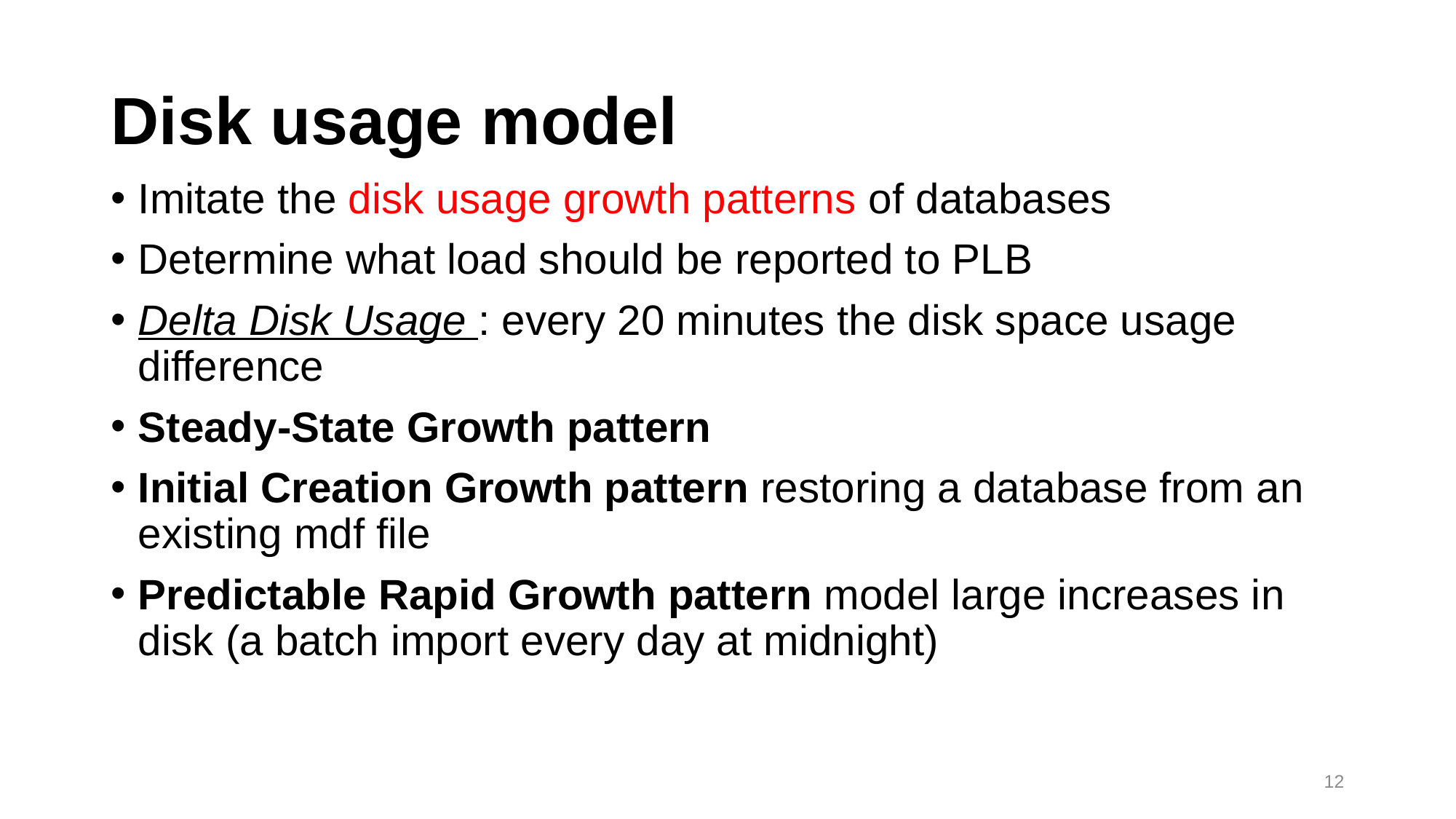

# Disk usage model
Imitate the disk usage growth patterns of databases
Determine what load should be reported to PLB
Delta Disk Usage : every 20 minutes the disk space usage difference
Steady-State Growth pattern
Initial Creation Growth pattern restoring a database from an existing mdf file
Predictable Rapid Growth pattern model large increases in disk (a batch import every day at midnight)
12